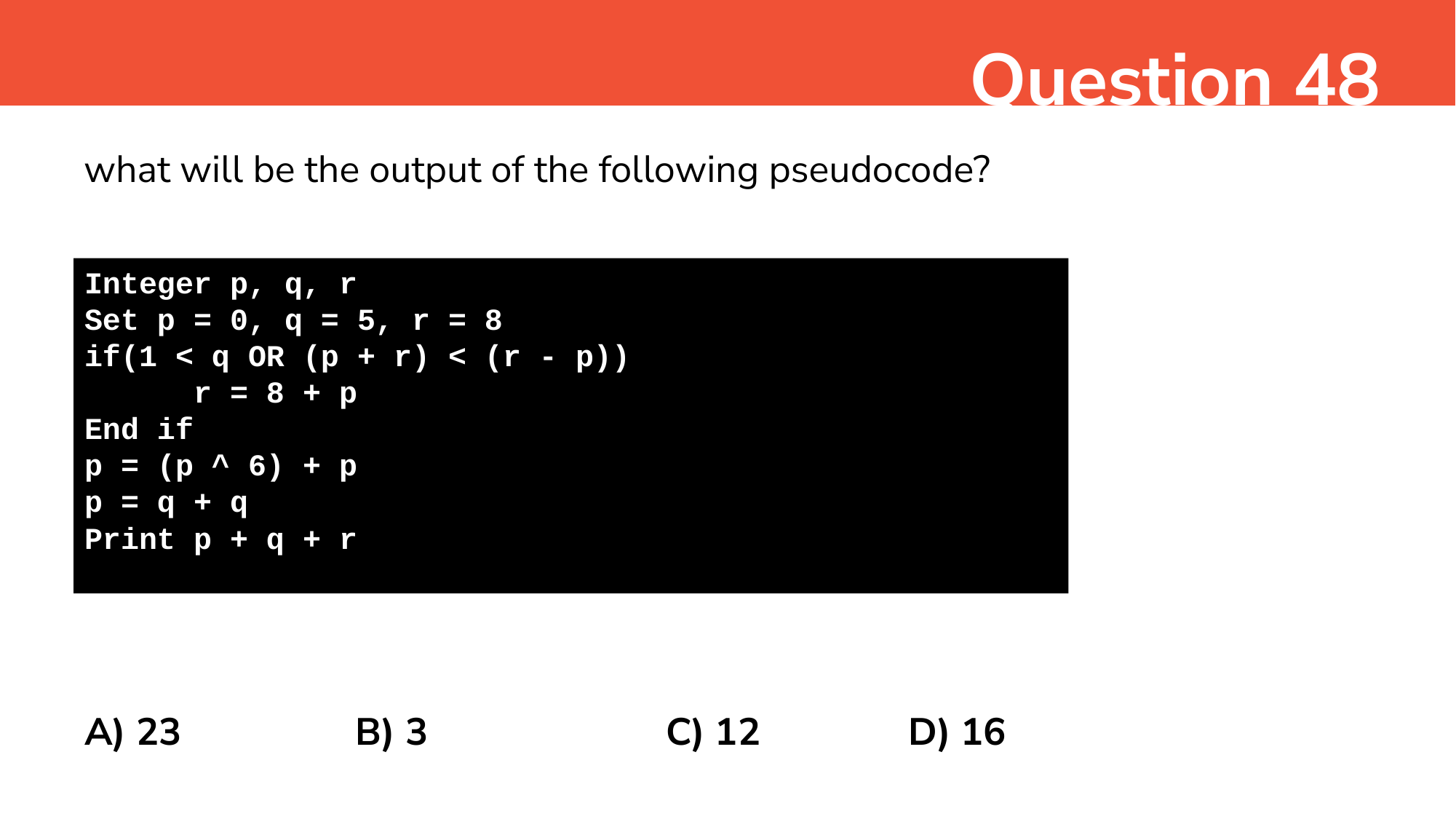

Question 48
what will be the output of the following pseudocode?
Integer p, q, r
Set p = 0, q = 5, r = 8
if(1 < q OR (p + r) < (r - p))
	r = 8 + p
End if
p = (p ^ 6) + p
p = q + q
Print p + q + r
A) 23
B) 3
C) 12
D) 16